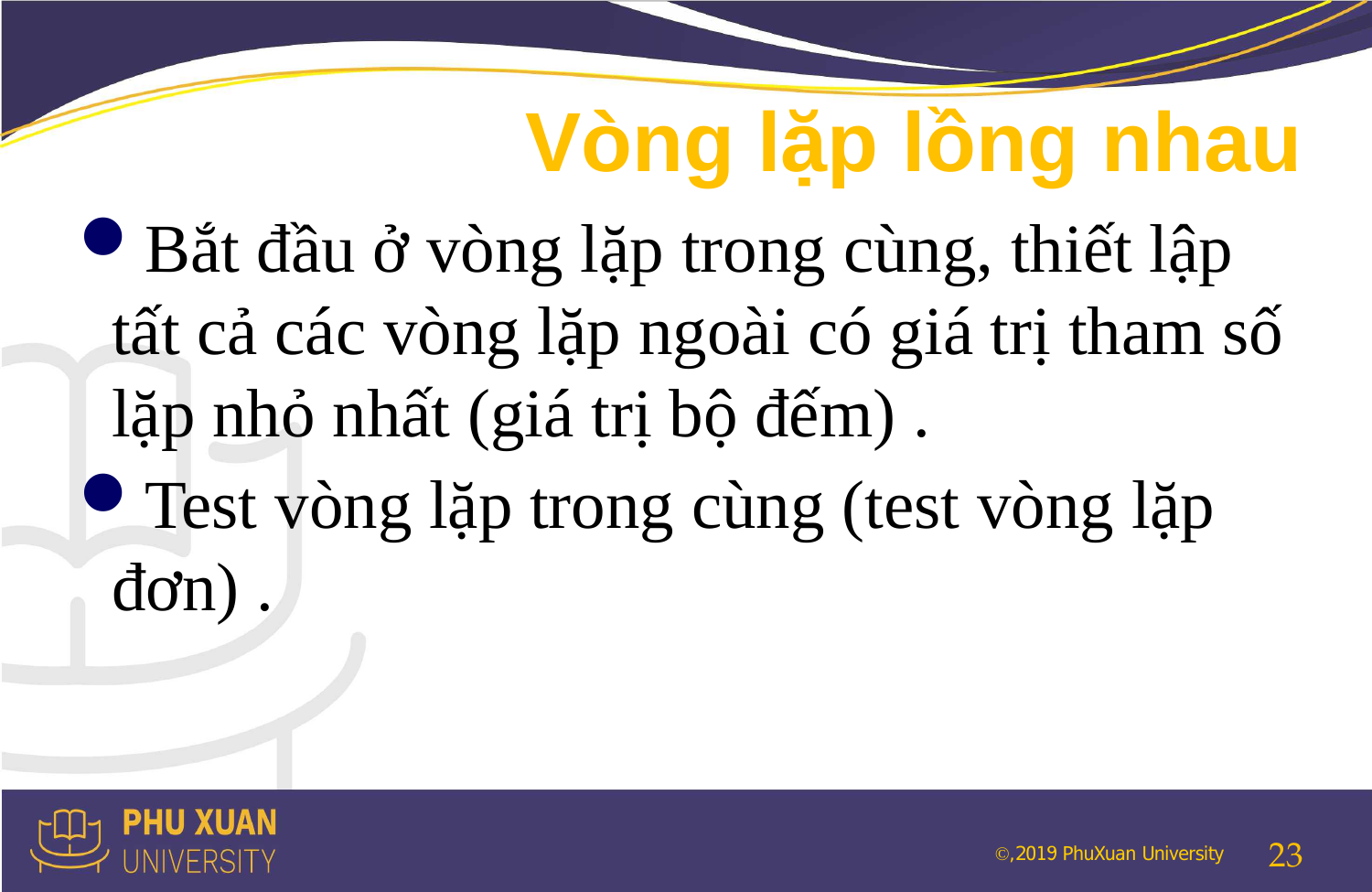

# Vòng lặp lồng nhau
Bắt đầu ở vòng lặp trong cùng, thiết lập tất cả các vòng lặp ngoài có giá trị tham số lặp nhỏ nhất (giá trị bộ đếm) .
Test vòng lặp trong cùng (test vòng lặp đơn) .

23